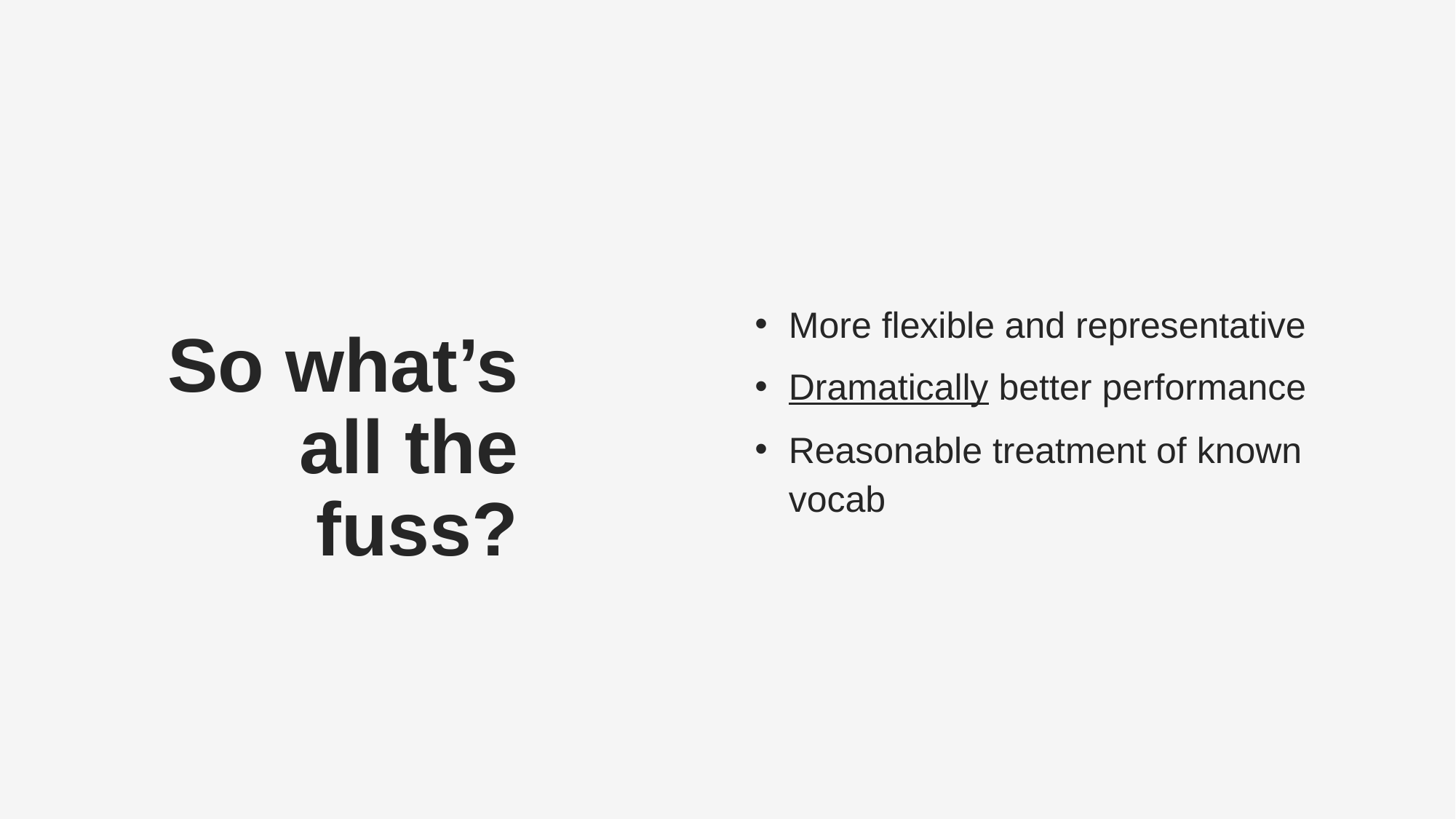

23
More flexible and representative
Dramatically better performance
Reasonable treatment of known vocab
# So what’s all the fuss?